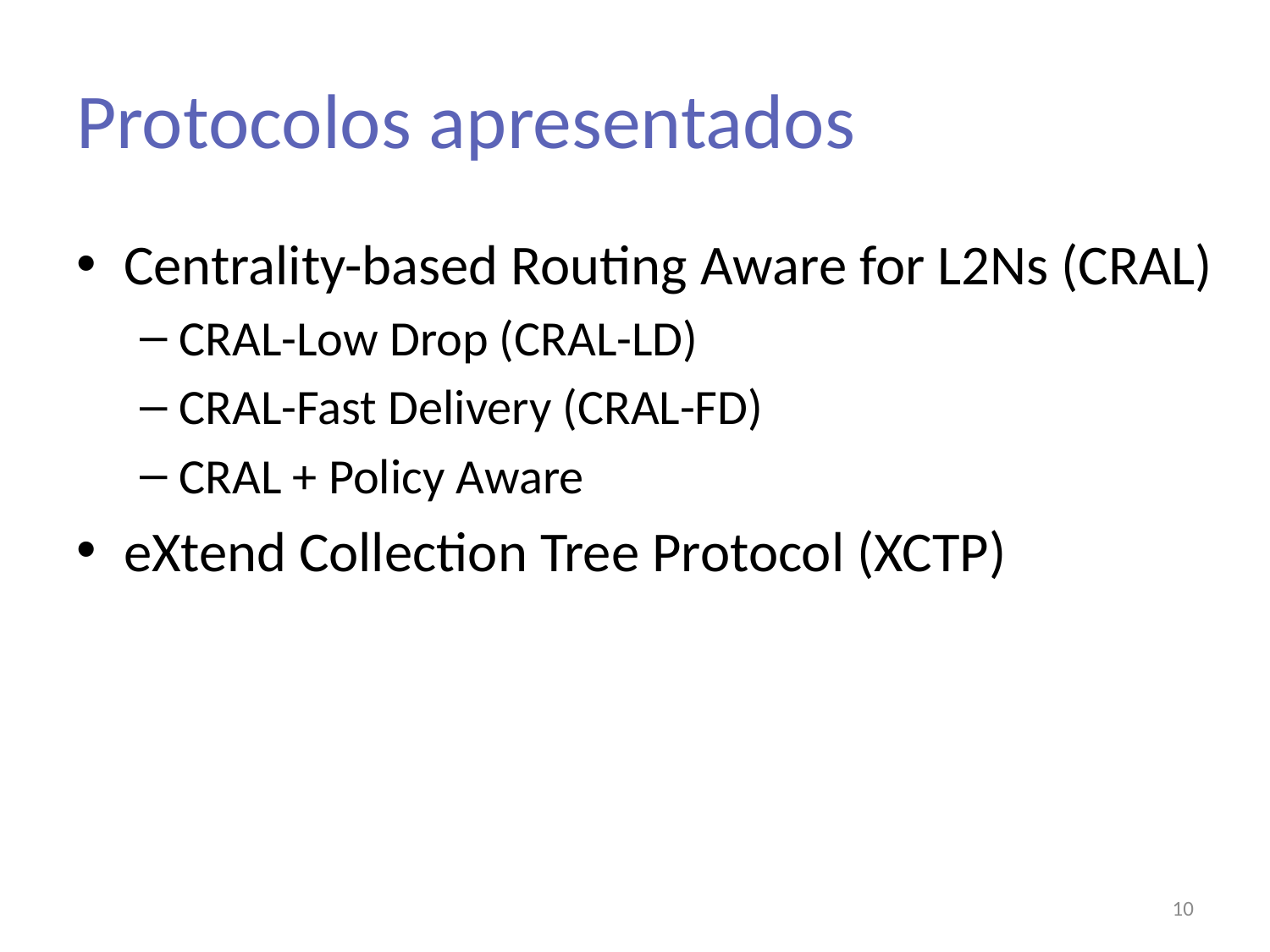

# Protocolos apresentados
Centrality-based Routing Aware for L2Ns (CRAL)
CRAL-Low Drop (CRAL-LD)
CRAL-Fast Delivery (CRAL-FD)
CRAL + Policy Aware
eXtend Collection Tree Protocol (XCTP)

10